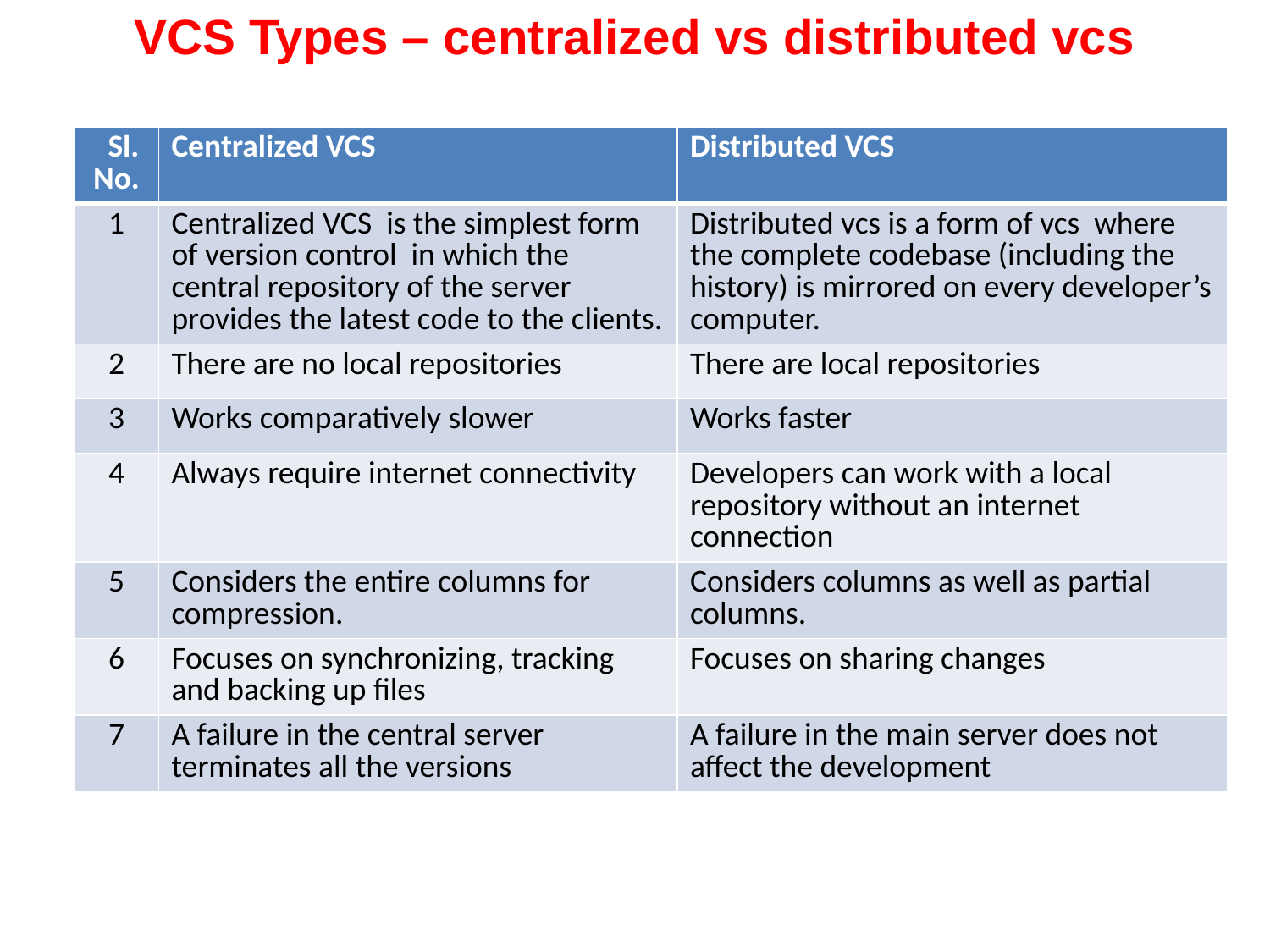

# VCS Types – centralized vs distributed vcs
| Sl. No. | Centralized VCS | Distributed VCS |
| --- | --- | --- |
| 1 | Centralized VCS is the simplest form of version control in which the central repository of the server provides the latest code to the clients. | Distributed vcs is a form of vcs where the complete codebase (including the history) is mirrored on every developer’s computer. |
| 2 | There are no local repositories | There are local repositories |
| 3 | Works comparatively slower | Works faster |
| 4 | Always require internet connectivity | Developers can work with a local repository without an internet connection |
| 5 | Considers the entire columns for compression. | Considers columns as well as partial columns. |
| 6 | Focuses on synchronizing, tracking and backing up files | Focuses on sharing changes |
| 7 | A failure in the central server terminates all the versions | A failure in the main server does not affect the development |